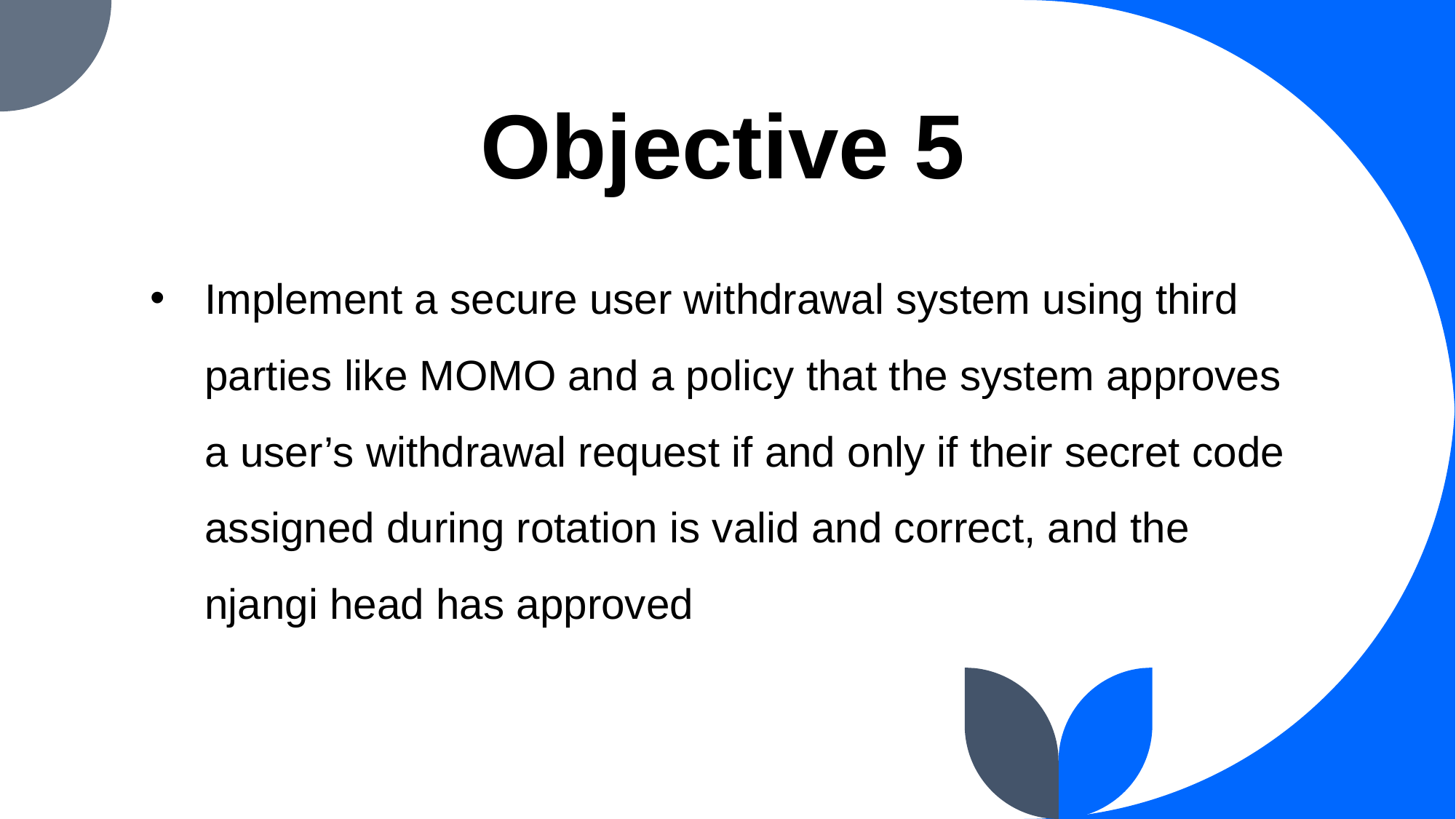

# Objective 5
Implement a secure user withdrawal system using third parties like MOMO and a policy that the system approves a user’s withdrawal request if and only if their secret code assigned during rotation is valid and correct, and the njangi head has approved